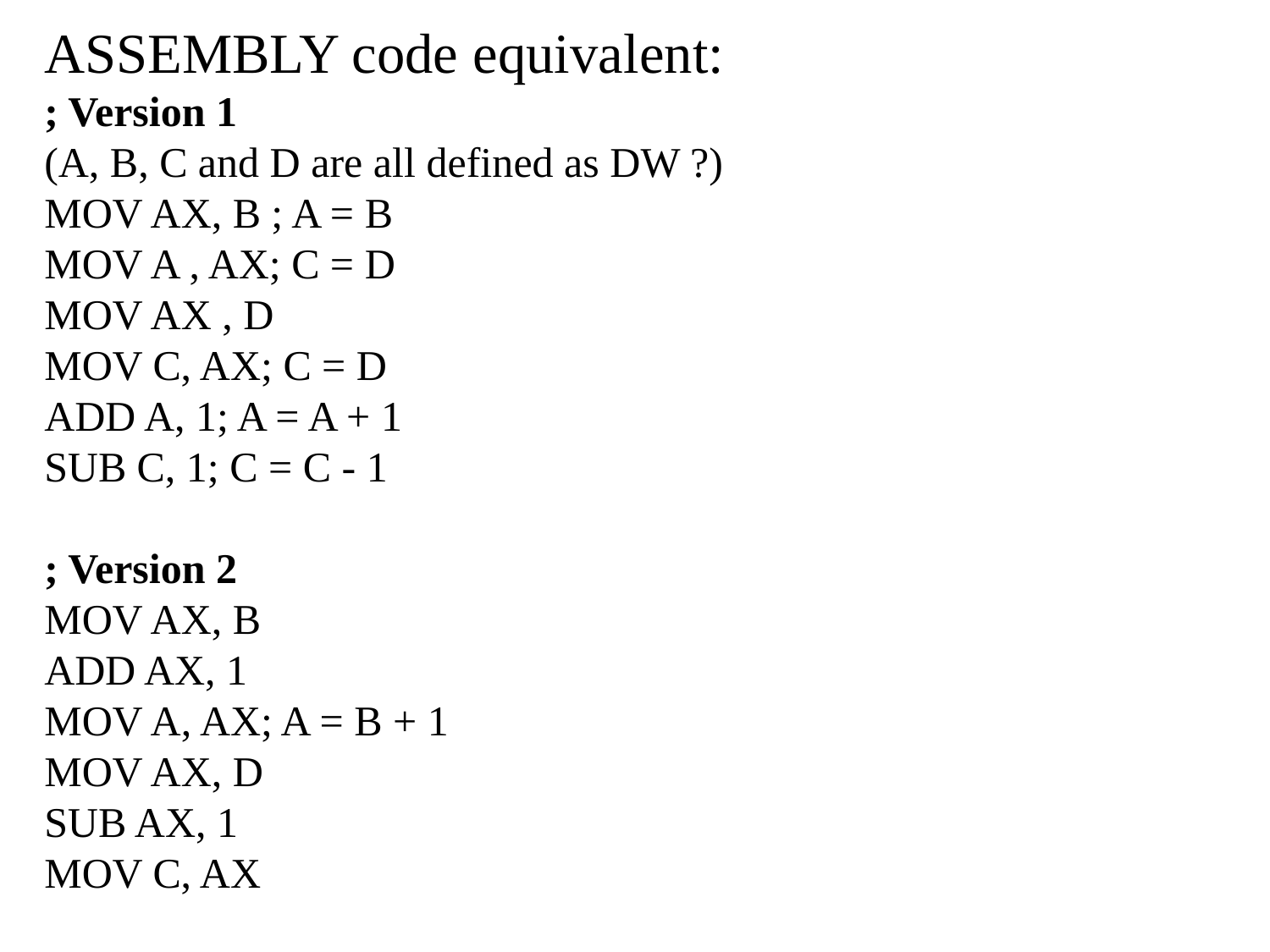

ASSEMBLY code equivalent:
; Version 1
(A, B, C and D are all defined as DW ?)
MOV AX, B ; A = B
MOV A , AX; C = D
MOV AX , D
MOV C, AX; C = D
ADD A, 1; A = A + 1
SUB C, 1; C = C - 1

; Version 2
MOV AX, B
ADD AX, 1
MOV A, AX; A = B + 1
MOV AX, D
SUB AX, 1
MOV C, AX